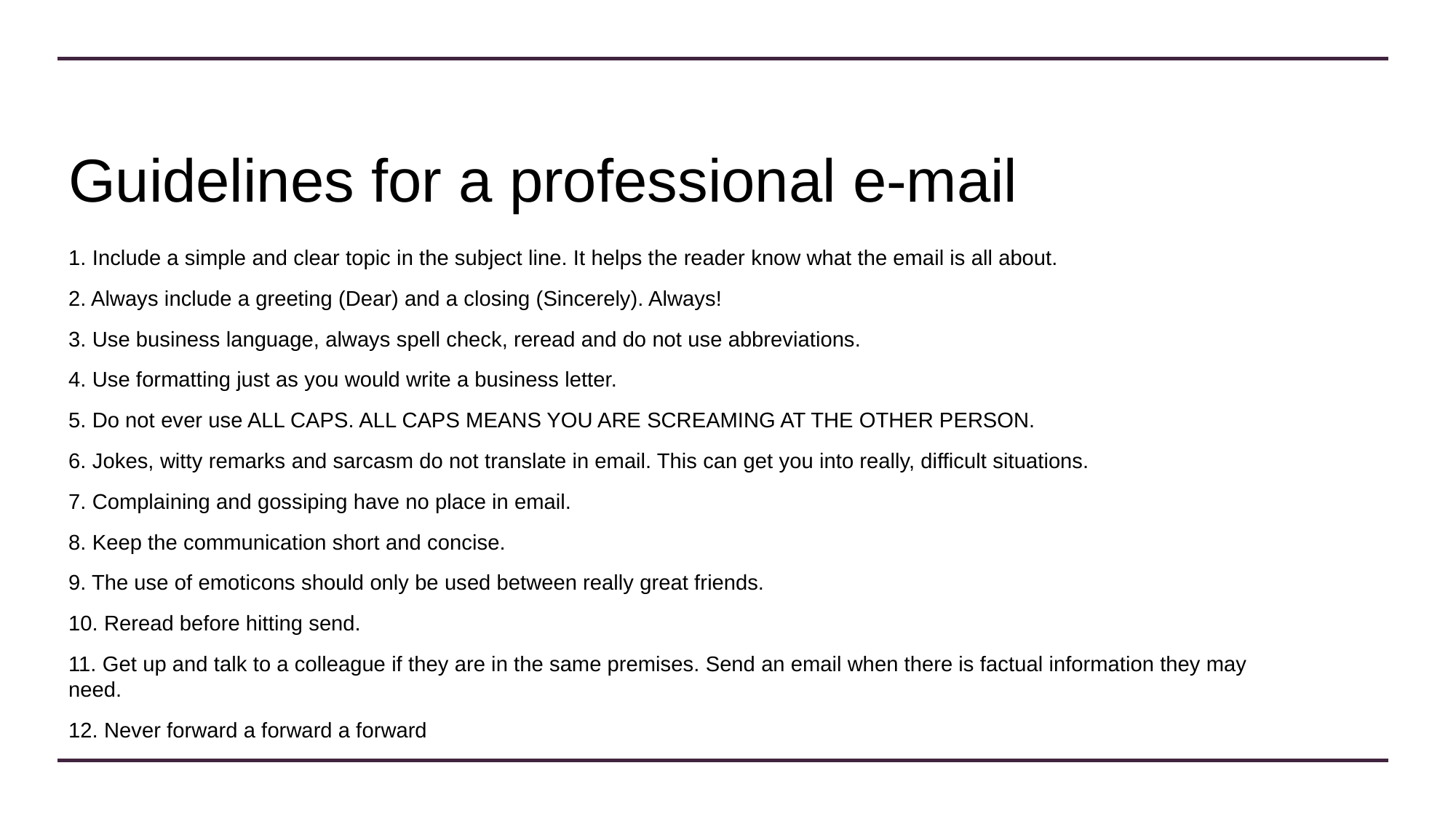

# Guidelines for a professional e-mail
1. Include a simple and clear topic in the subject line. It helps the reader know what the email is all about.
2. Always include a greeting (Dear) and a closing (Sincerely). Always!
3. Use business language, always spell check, reread and do not use abbreviations.
4. Use formatting just as you would write a business letter.
5. Do not ever use ALL CAPS. ALL CAPS MEANS YOU ARE SCREAMING AT THE OTHER PERSON.
6. Jokes, witty remarks and sarcasm do not translate in email. This can get you into really, difficult situations.
7. Complaining and gossiping have no place in email.
8. Keep the communication short and concise.
9. The use of emoticons should only be used between really great friends.
10. Reread before hitting send.
11. Get up and talk to a colleague if they are in the same premises. Send an email when there is factual information they may need.
12. Never forward a forward a forward